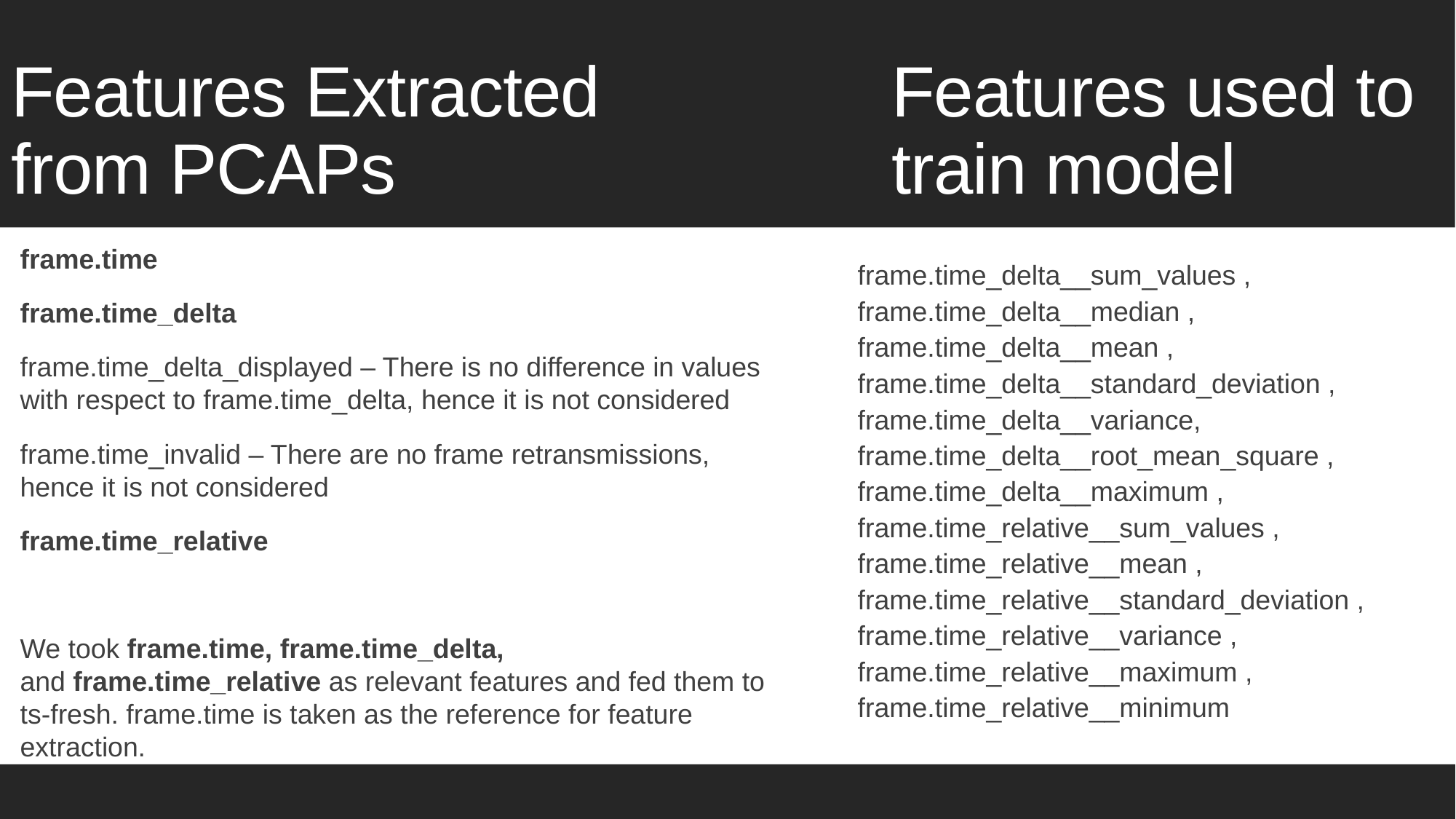

# Features Extracted from PCAPs
Features used to train model
frame.time
frame.time_delta
frame.time_delta_displayed – There is no difference in values with respect to frame.time_delta, hence it is not considered
frame.time_invalid – There are no frame retransmissions, hence it is not considered
frame.time_relative

We took frame.time, frame.time_delta, and frame.time_relative as relevant features and fed them to ts-fresh. frame.time is taken as the reference for feature extraction.

frame.time_delta__sum_values , frame.time_delta__median , frame.time_delta__mean , frame.time_delta__standard_deviation , frame.time_delta__variance,
frame.time_delta__root_mean_square , frame.time_delta__maximum , frame.time_relative__sum_values , frame.time_relative__mean , frame.time_relative__standard_deviation , frame.time_relative__variance , frame.time_relative__maximum , frame.time_relative__minimum